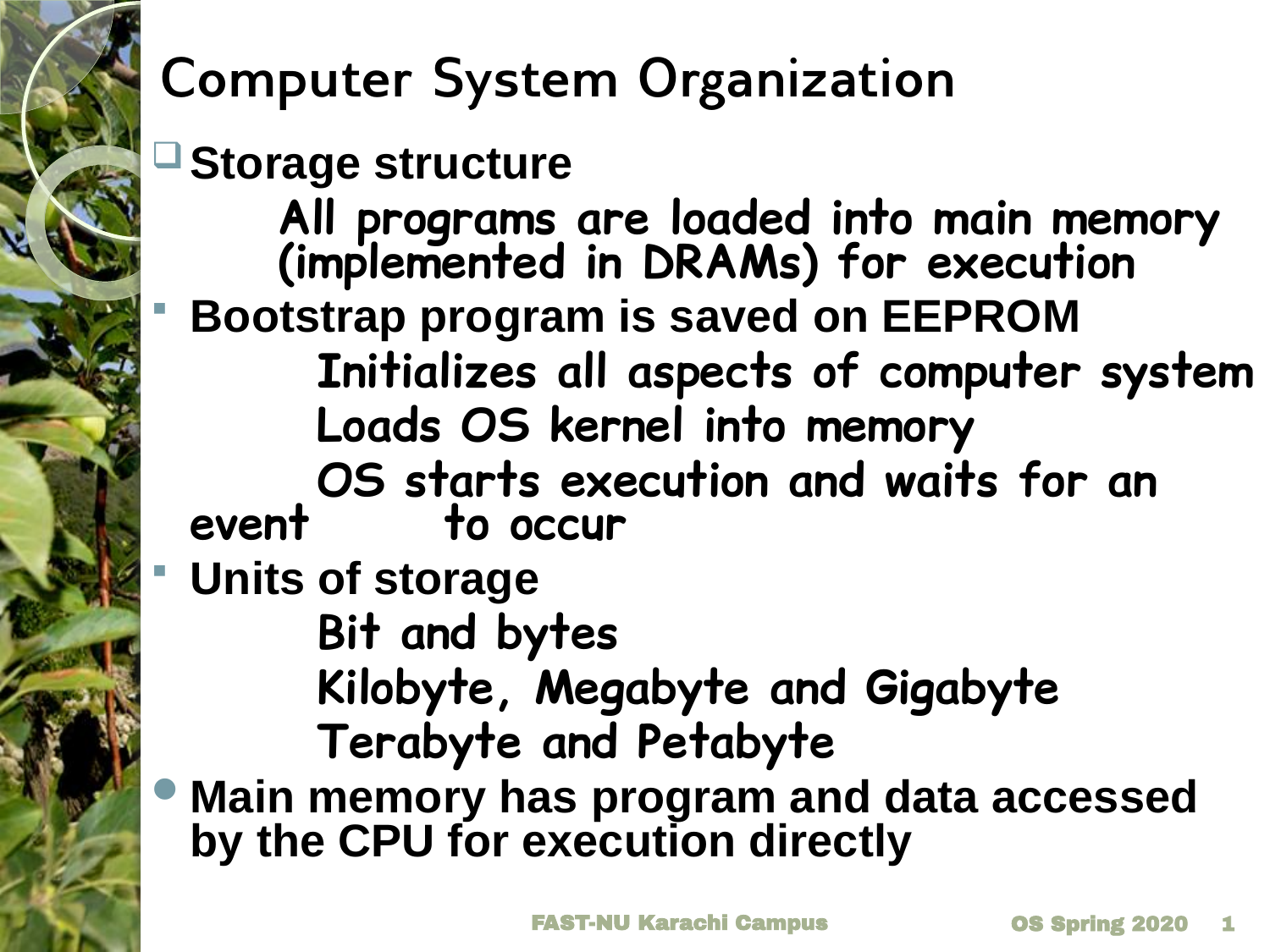

# Computer System Organization
Storage structure
	All programs are loaded into main memory 	(implemented in DRAMs) for execution
Bootstrap program is saved on EEPROM
		Initializes all aspects of computer system
		Loads OS kernel into memory
		OS starts execution and waits for an event 	to occur
Units of storage
		Bit and bytes
		Kilobyte, Megabyte and Gigabyte
		Terabyte and Petabyte
Main memory has program and data accessed by the CPU for execution directly
1
OS Spring 2020
FAST-NU Karachi Campus